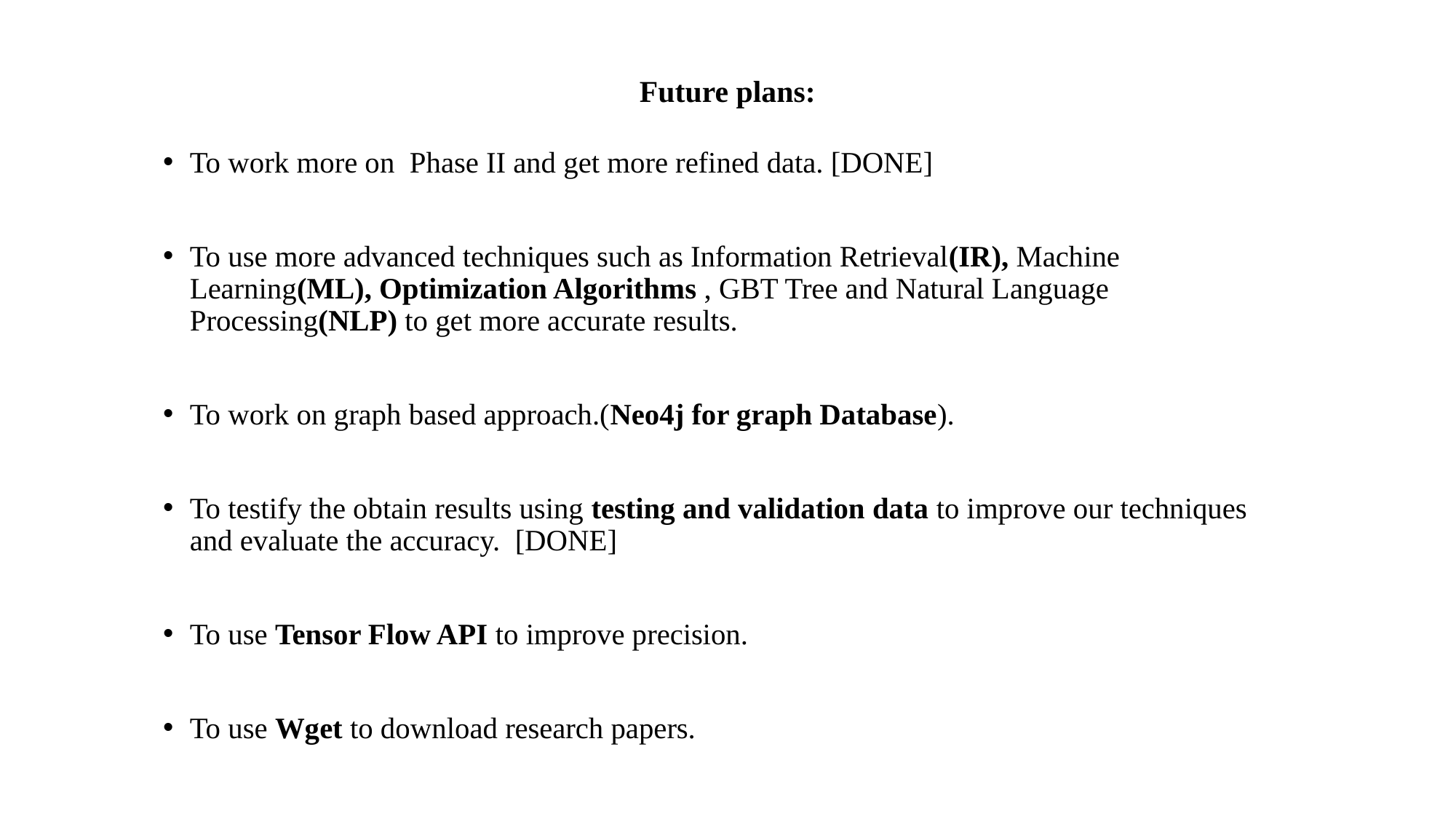

# Future plans:
To work more on  Phase II and get more refined data. [DONE]

To use more advanced techniques such as Information Retrieval(IR), Machine Learning(ML), Optimization Algorithms , GBT Tree and Natural Language Processing(NLP) to get more accurate results.

To work on graph based approach.(Neo4j for graph Database).

To testify the obtain results using testing and validation data to improve our techniques and evaluate the accuracy.  [DONE]

To use Tensor Flow API to improve precision.

To use Wget to download research papers.